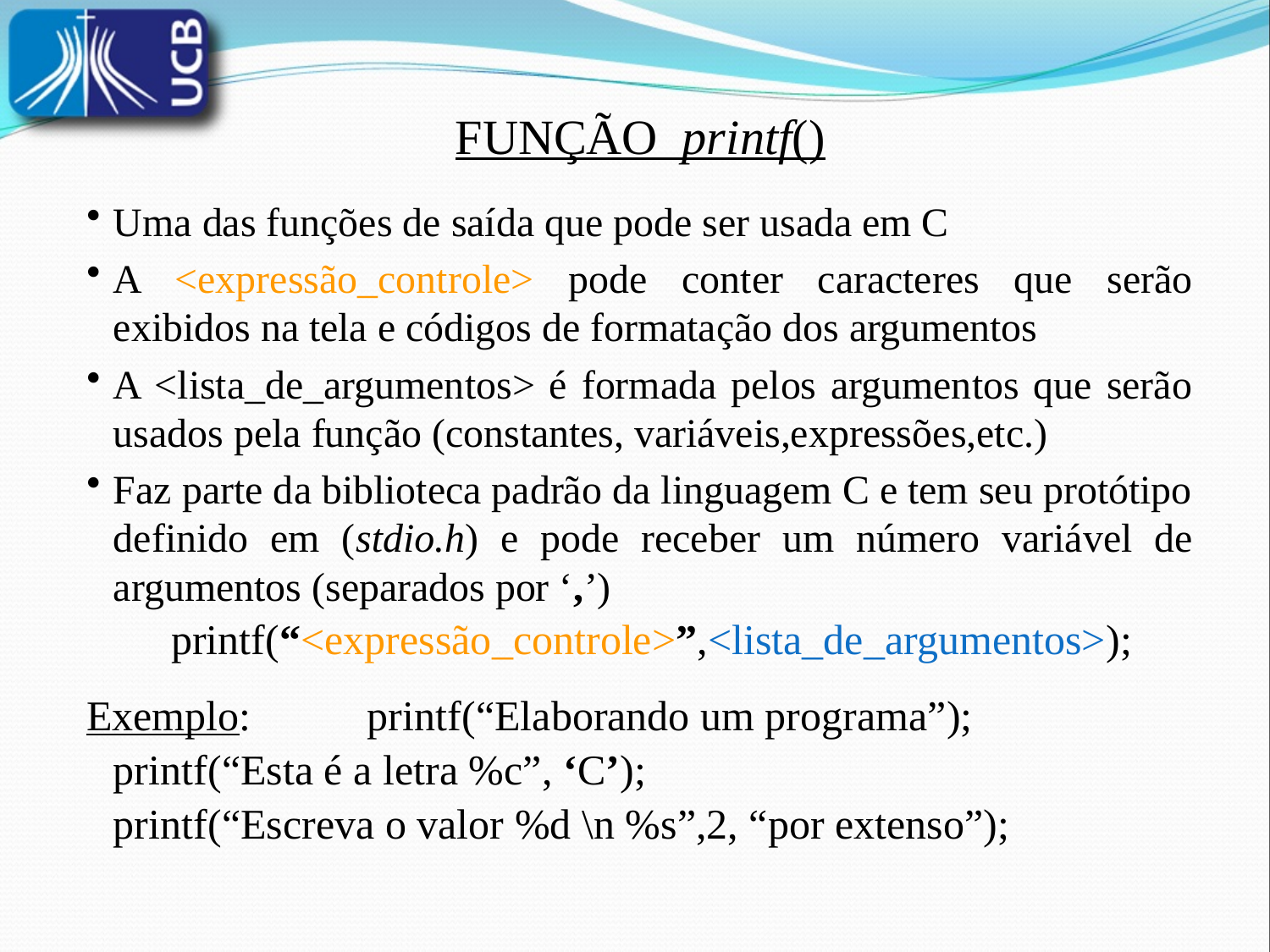

FUNÇÃO  printf()

Uma das funções de saída que pode ser usada em C
A <expressão_controle> pode conter caracteres que serão exibidos na tela e códigos de formatação dos argumentos
A <lista_de_argumentos> é formada pelos argumentos que serão usados pela função (constantes, variáveis,expressões,etc.)
Faz parte da biblioteca padrão da linguagem C e tem seu protótipo definido em (stdio.h) e pode receber um número variável de argumentos (separados por ‘,’)
        printf(“<expressão_controle>”,<lista_de_argumentos>);

Exemplo:	printf(“Elaborando um programa”);
	printf(“Esta é a letra %c”, ‘C’);
	printf(“Escreva o valor %d \n %s”,2, “por extenso”);